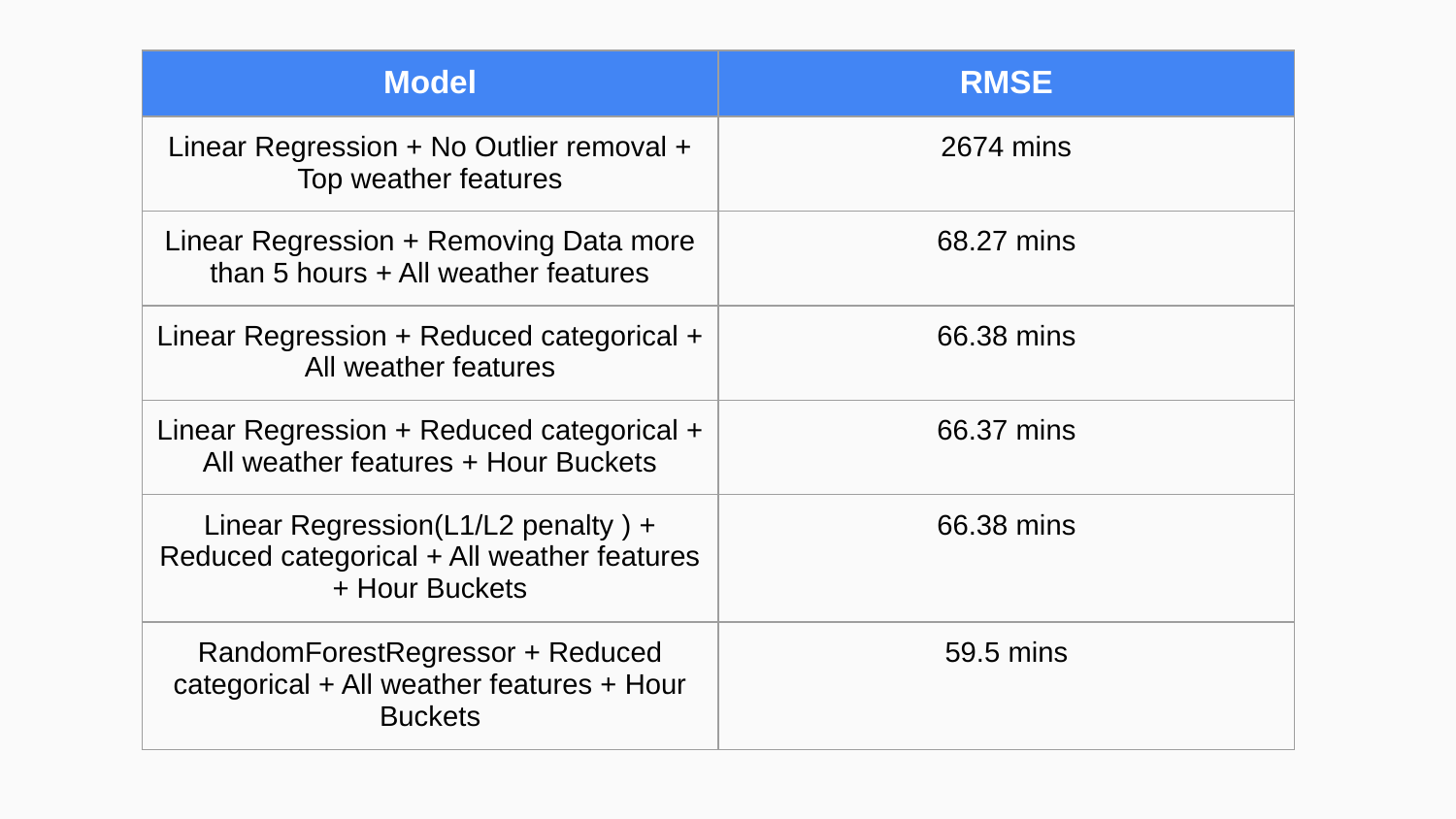

| Model | RMSE |
| --- | --- |
| Linear Regression + No Outlier removal + Top weather features | 2674 mins |
| Linear Regression + Removing Data more than 5 hours + All weather features | 68.27 mins |
| Linear Regression + Reduced categorical + All weather features | 66.38 mins |
| Linear Regression + Reduced categorical + All weather features + Hour Buckets | 66.37 mins |
| Linear Regression(L1/L2 penalty ) + Reduced categorical + All weather features + Hour Buckets | 66.38 mins |
| RandomForestRegressor + Reduced categorical + All weather features + Hour Buckets | 59.5 mins |